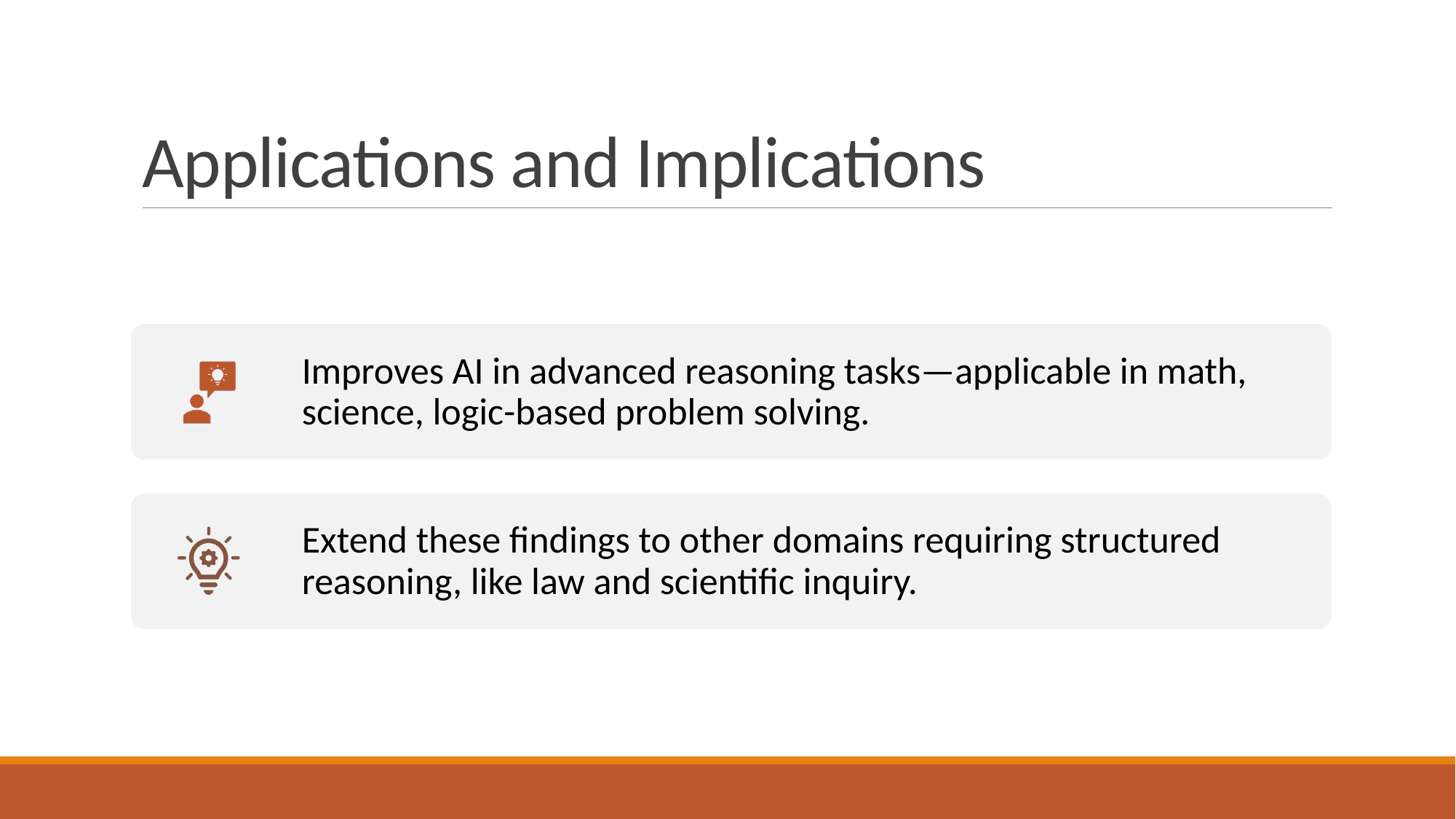

# Applications and Implications
Improves AI in advanced reasoning tasks—applicable in math, science, logic-based problem solving.
Extend these findings to other domains requiring structured reasoning, like law and scientific inquiry.